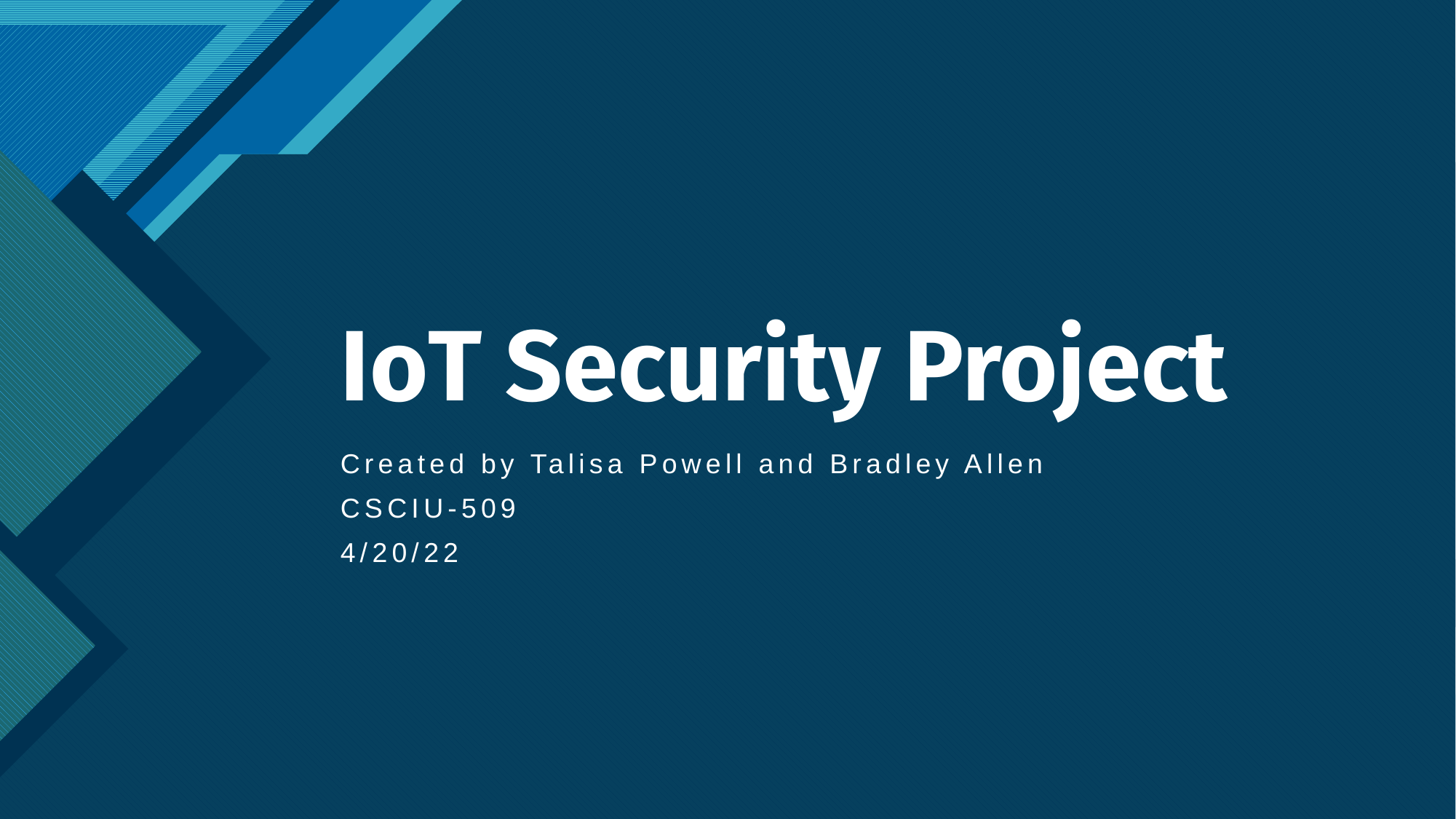

# IoT Security Project
Created by Talisa Powell and Bradley Allen
CSCIU-509
4/20/22